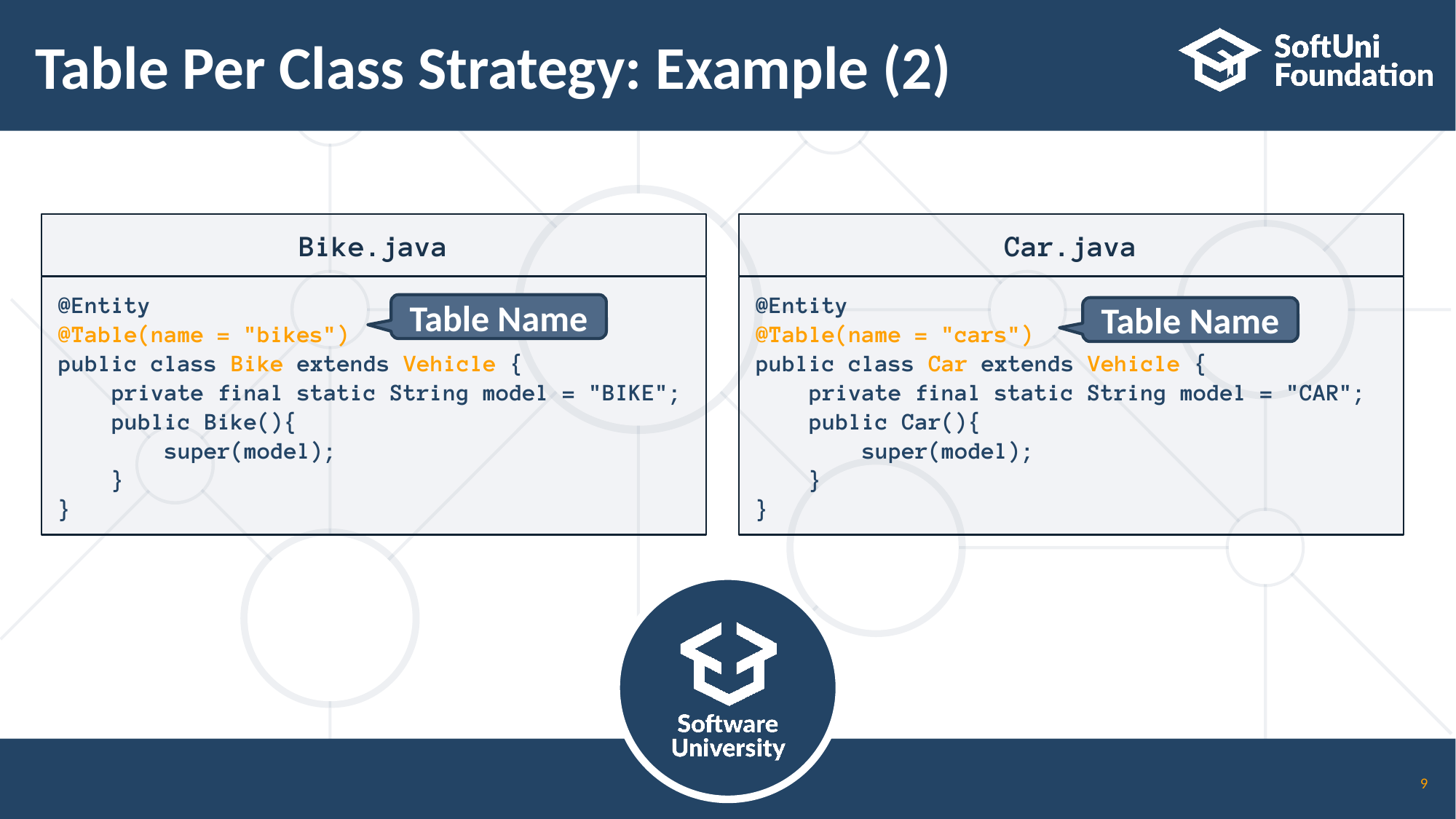

# Table Per Class Strategy: Example (2)
Bike.java
Car.java
@Entity
@Table(name = "bikes")
public class Bike extends Vehicle {
    private final static String model = "BIKE";
    public Bike(){
        super(model);
    }
}
@Entity
@Table(name = "cars")
public class Car extends Vehicle {
    private final static String model = "CAR";
    public Car(){
        super(model);
    }
}
Table Name
Table Name
9